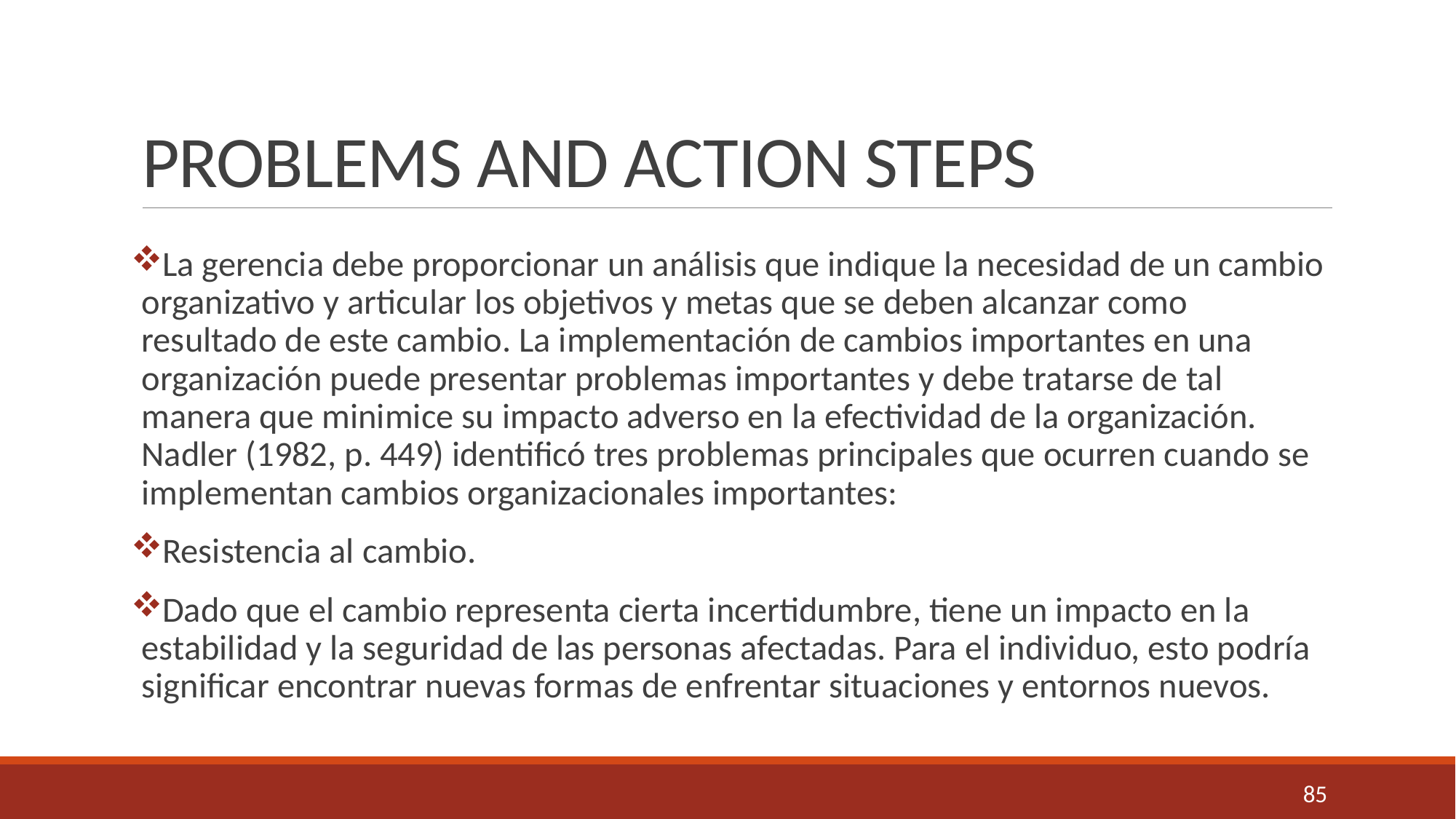

# PROBLEMS AND ACTION STEPS
La gerencia debe proporcionar un análisis que indique la necesidad de un cambio organizativo y articular los objetivos y metas que se deben alcanzar como resultado de este cambio. La implementación de cambios importantes en una organización puede presentar problemas importantes y debe tratarse de tal manera que minimice su impacto adverso en la efectividad de la organización. Nadler (1982, p. 449) identificó tres problemas principales que ocurren cuando se implementan cambios organizacionales importantes:
Resistencia al cambio.
Dado que el cambio representa cierta incertidumbre, tiene un impacto en la estabilidad y la seguridad de las personas afectadas. Para el individuo, esto podría significar encontrar nuevas formas de enfrentar situaciones y entornos nuevos.
85